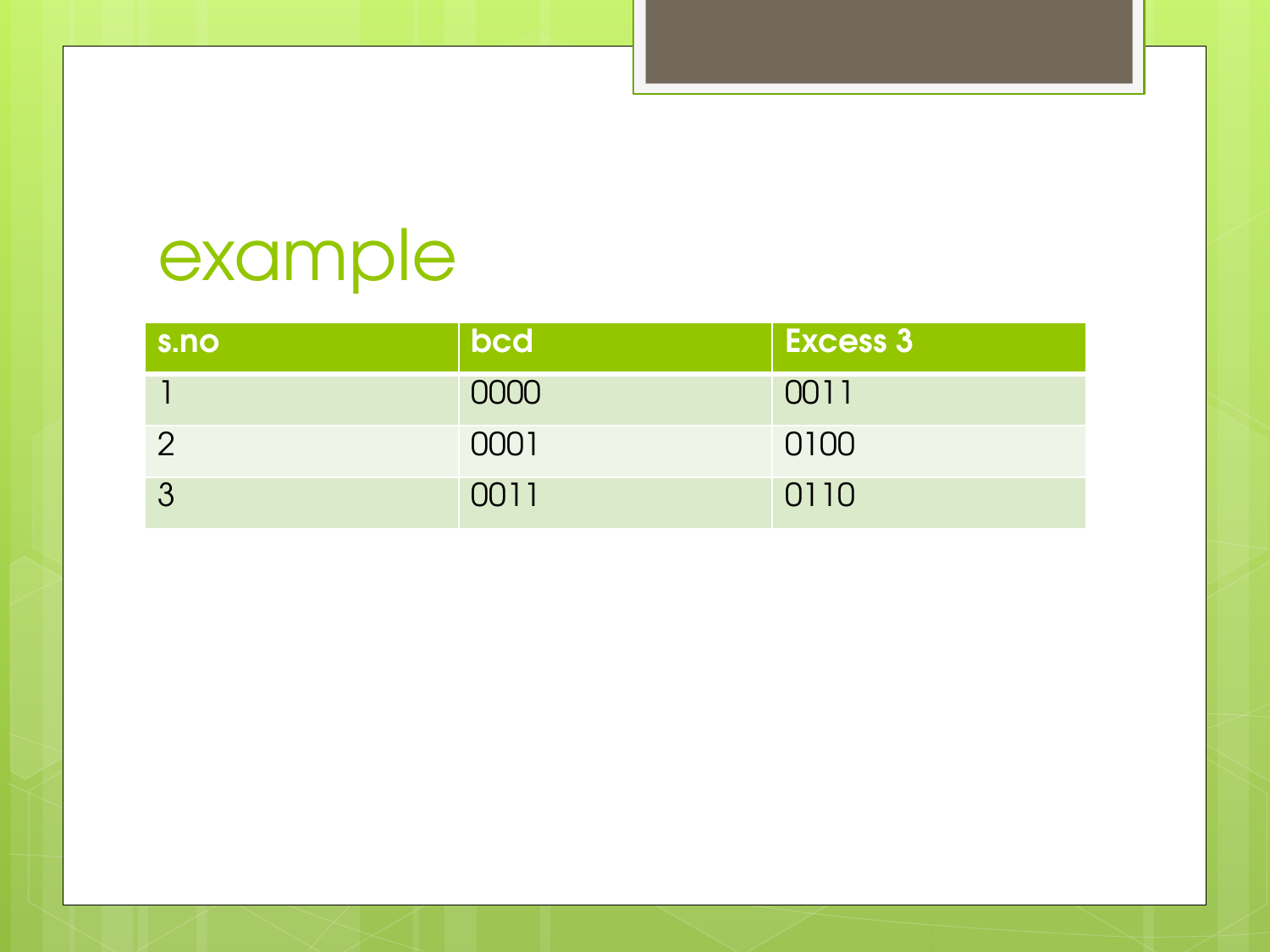

# example
| s.no | bcd | Excess 3 |
| --- | --- | --- |
| 1 | 0000 | 0011 |
| 2 | 0001 | 0100 |
| 3 | 0011 | 0110 |